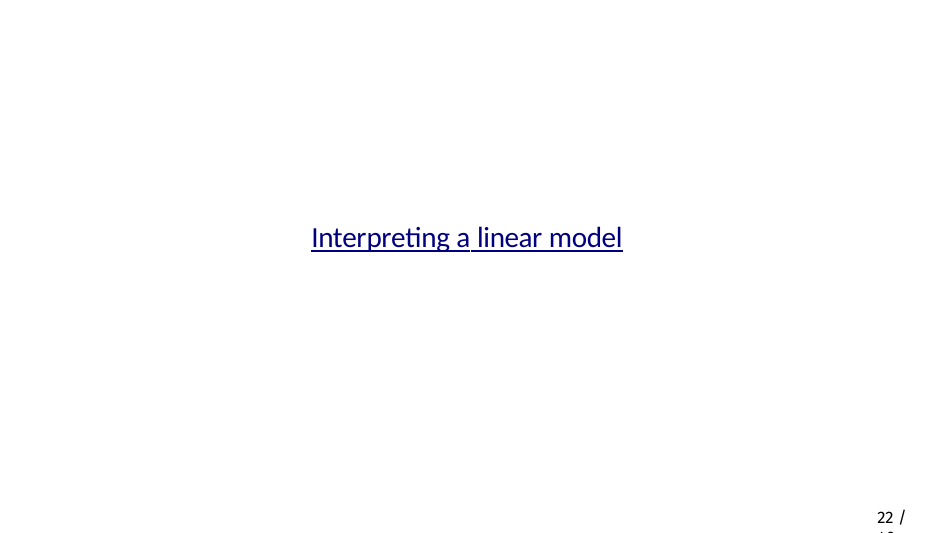

Interpreting a linear model
22 / 40